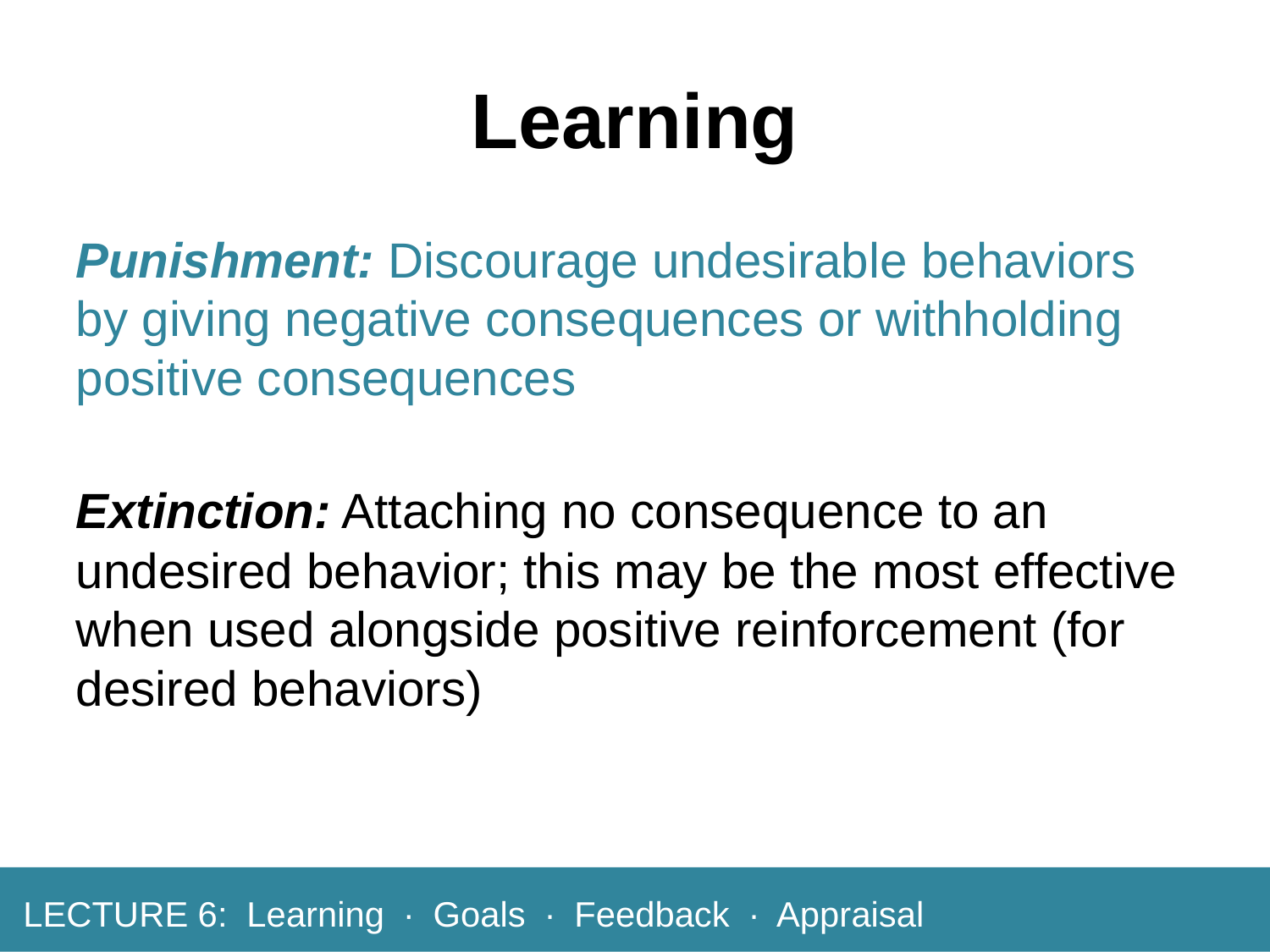

Learning
Punishment: Discourage undesirable behaviors by giving negative consequences or withholding positive consequences

Extinction: Attaching no consequence to an undesired behavior; this may be the most effective when used alongside positive reinforcement (for desired behaviors)
LECTURE 6:  Learning  ∙  Goals  ∙  Feedback  ∙  Appraisal